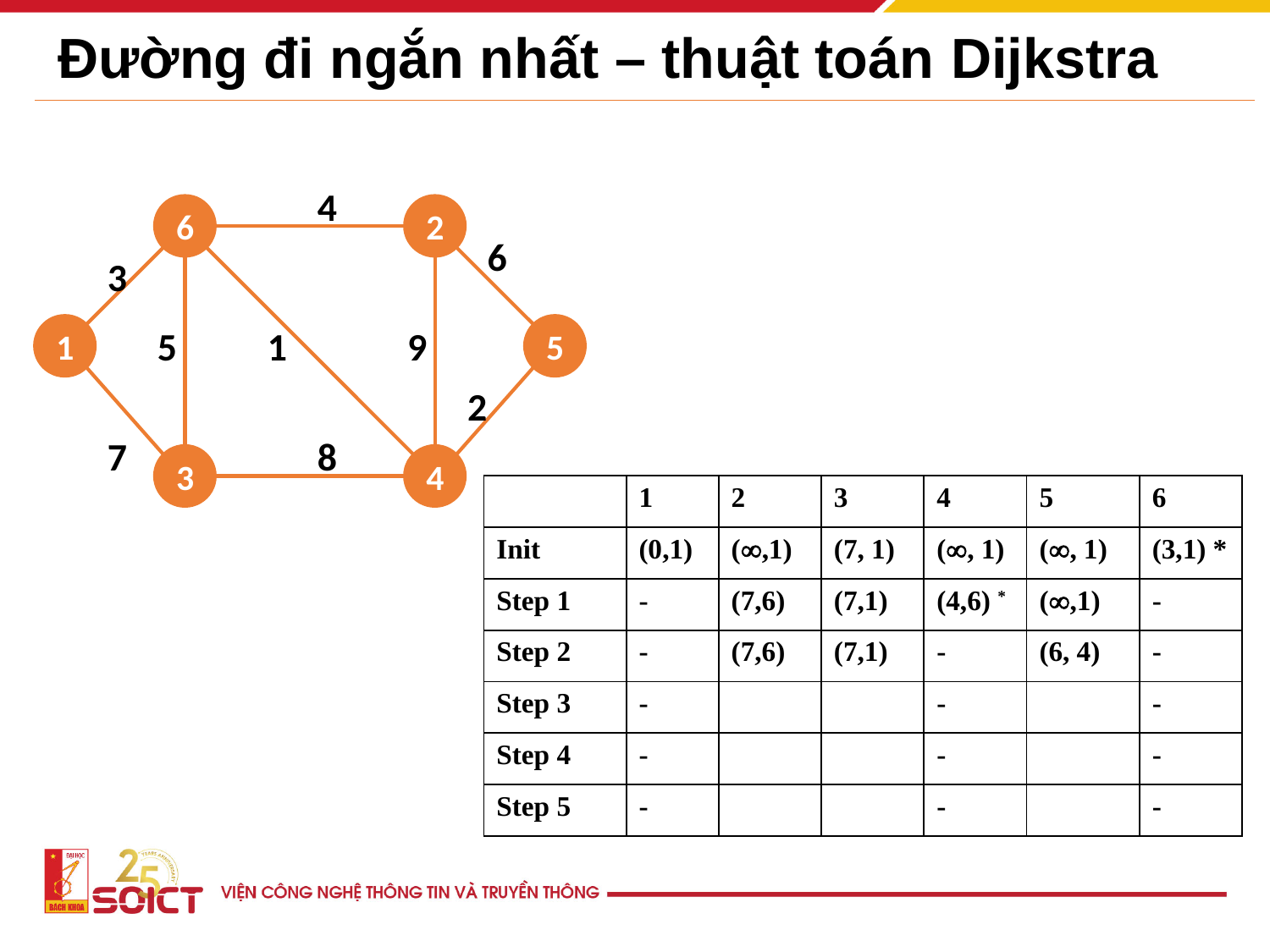

# Đường đi ngắn nhất – thuật toán Dijkstra
4
6
2
6
3
1
5
5
1
9
2
8
7
3
4
|  | 1 | 2 | 3 | 4 | 5 | 6 |
| --- | --- | --- | --- | --- | --- | --- |
| Init | (0,1) | (∞,1) | (7, 1) | (∞, 1) | (∞, 1) | (3,1) \* |
| Step 1 | - | (7,6) | (7,1) | (4,6) \* | (∞,1) | - |
| Step 2 | - | (7,6) | (7,1) | - | (6, 4) | - |
| Step 3 | - |  |  | - |  | - |
| Step 4 | - |  |  | - |  | - |
| Step 5 | - |  |  | - |  | - |